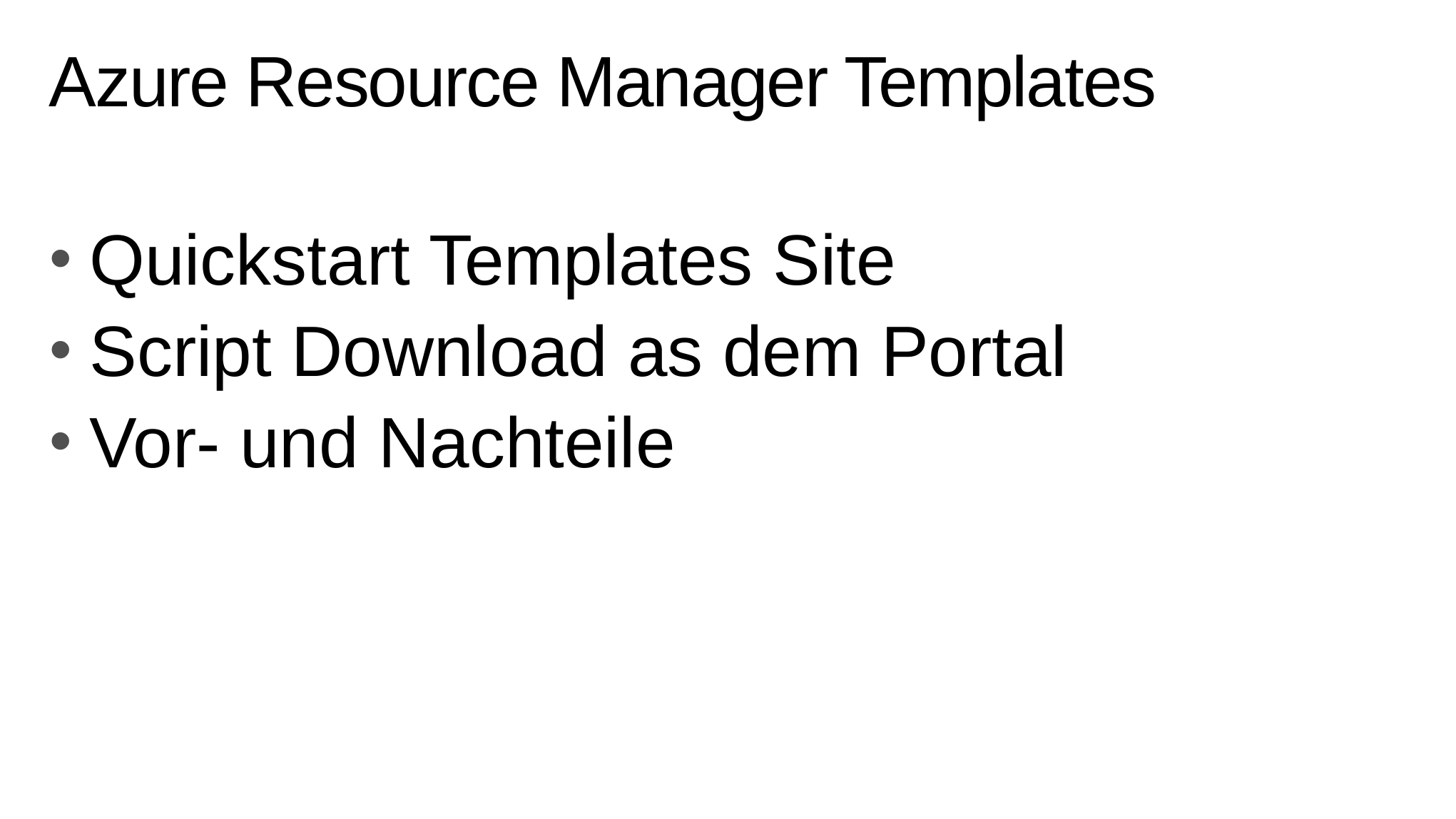

# Azure Resource Manager Templates
Quickstart Templates Site
Script Download as dem Portal
Vor- und Nachteile